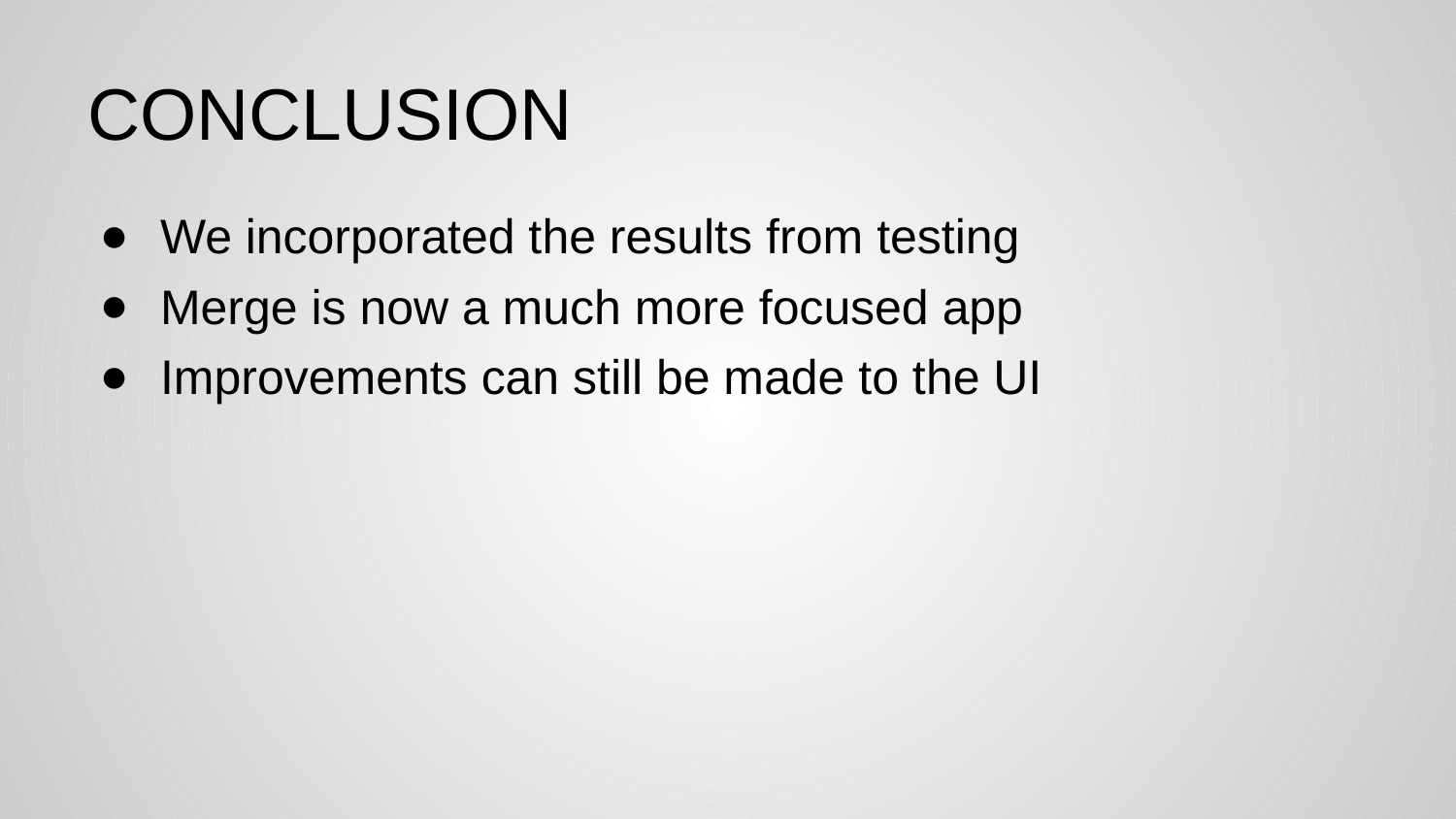

# CONCLUSION
We incorporated the results from testing
Merge is now a much more focused app
Improvements can still be made to the UI